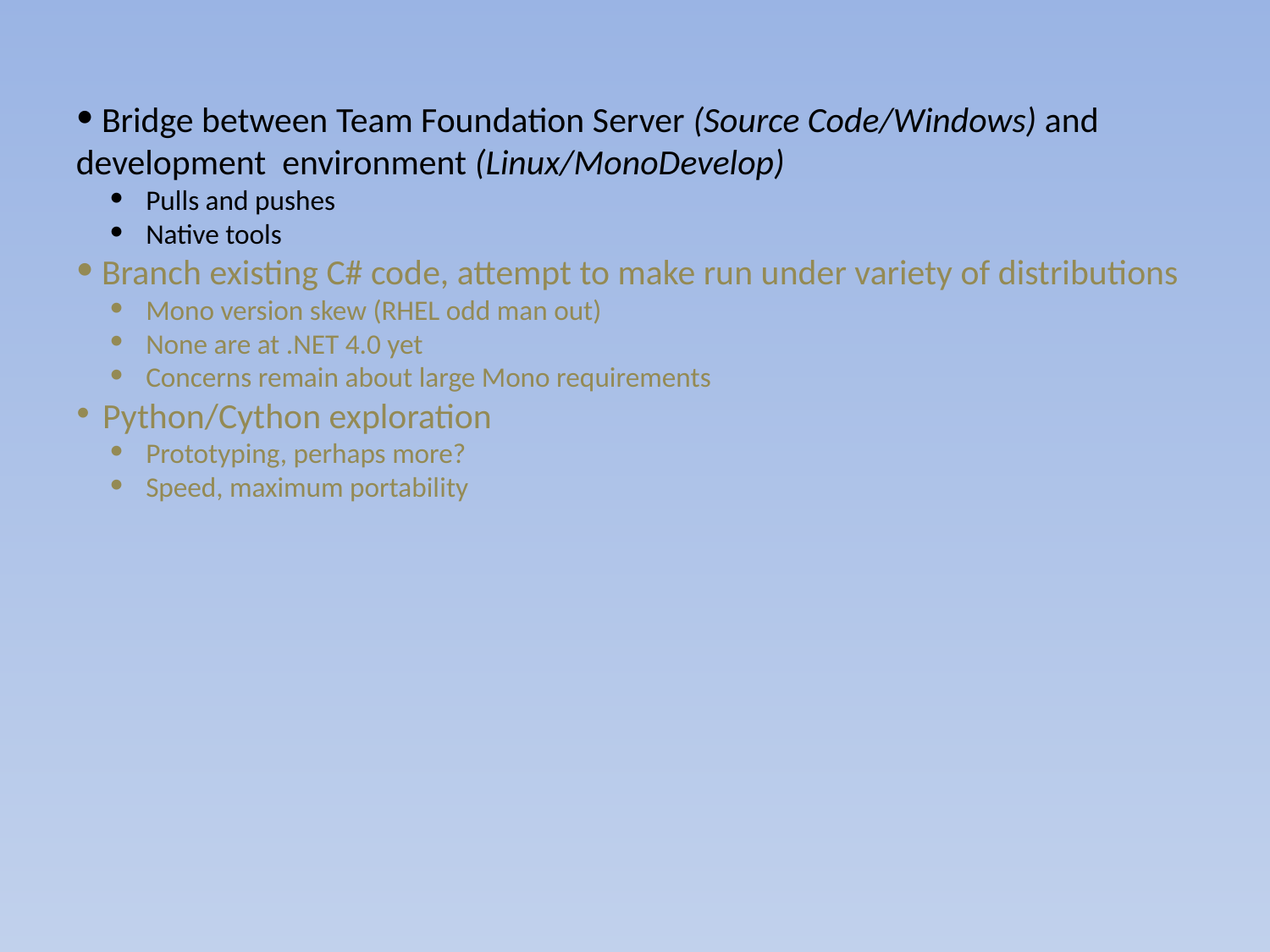

Bridge between Team Foundation Server (Source Code/Windows) and development  environment (Linux/MonoDevelop)
 Pulls and pushes
 Native tools
 Branch existing C# code, attempt to make run under variety of distributions
 Mono version skew (RHEL odd man out)
 None are at .NET 4.0 yet
 Concerns remain about large Mono requirements
  Python/Cython exploration
 Prototyping, perhaps more?
 Speed, maximum portability